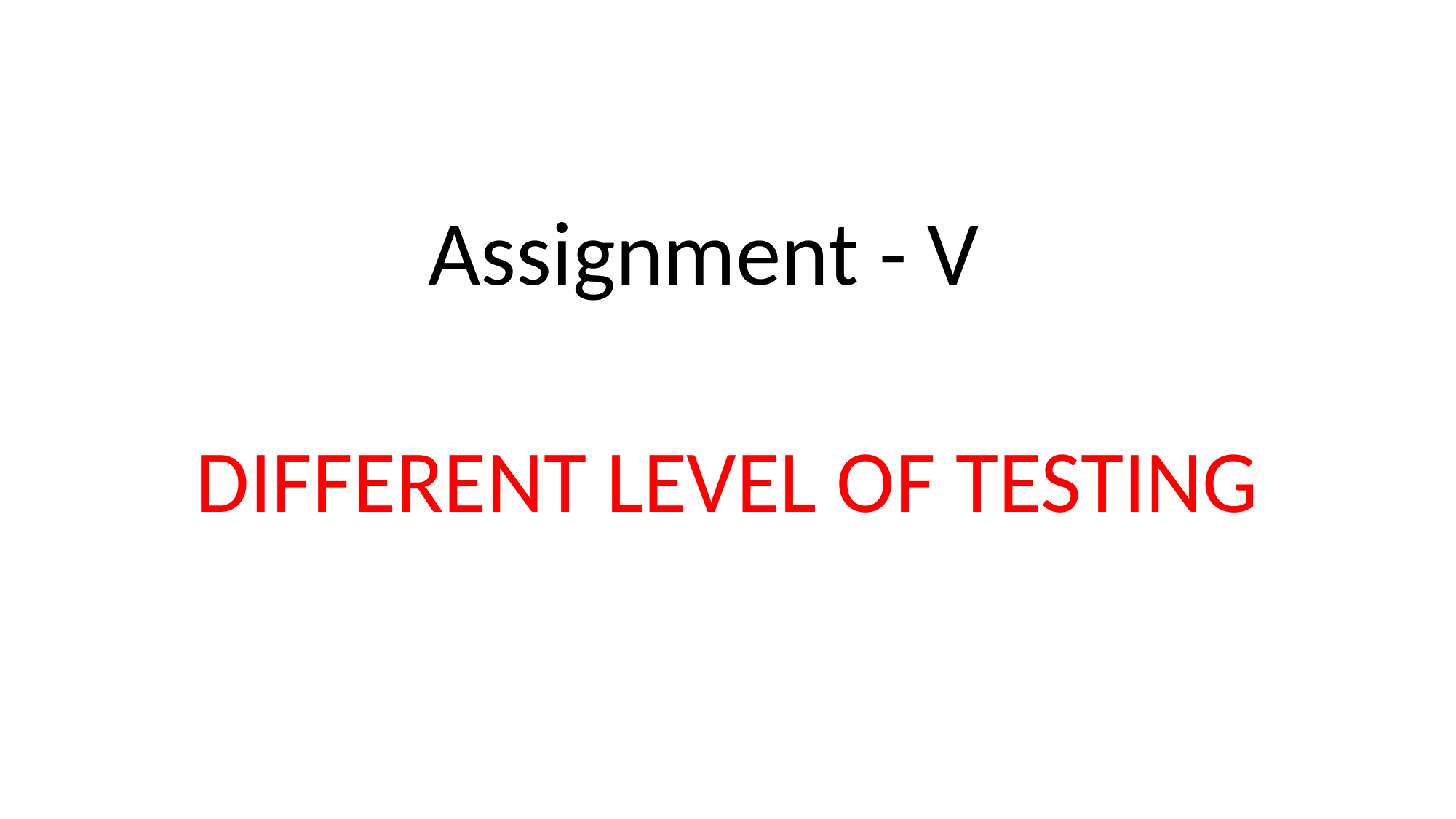

# Assignment - V
DIFFERENT LEVEL OF TESTING